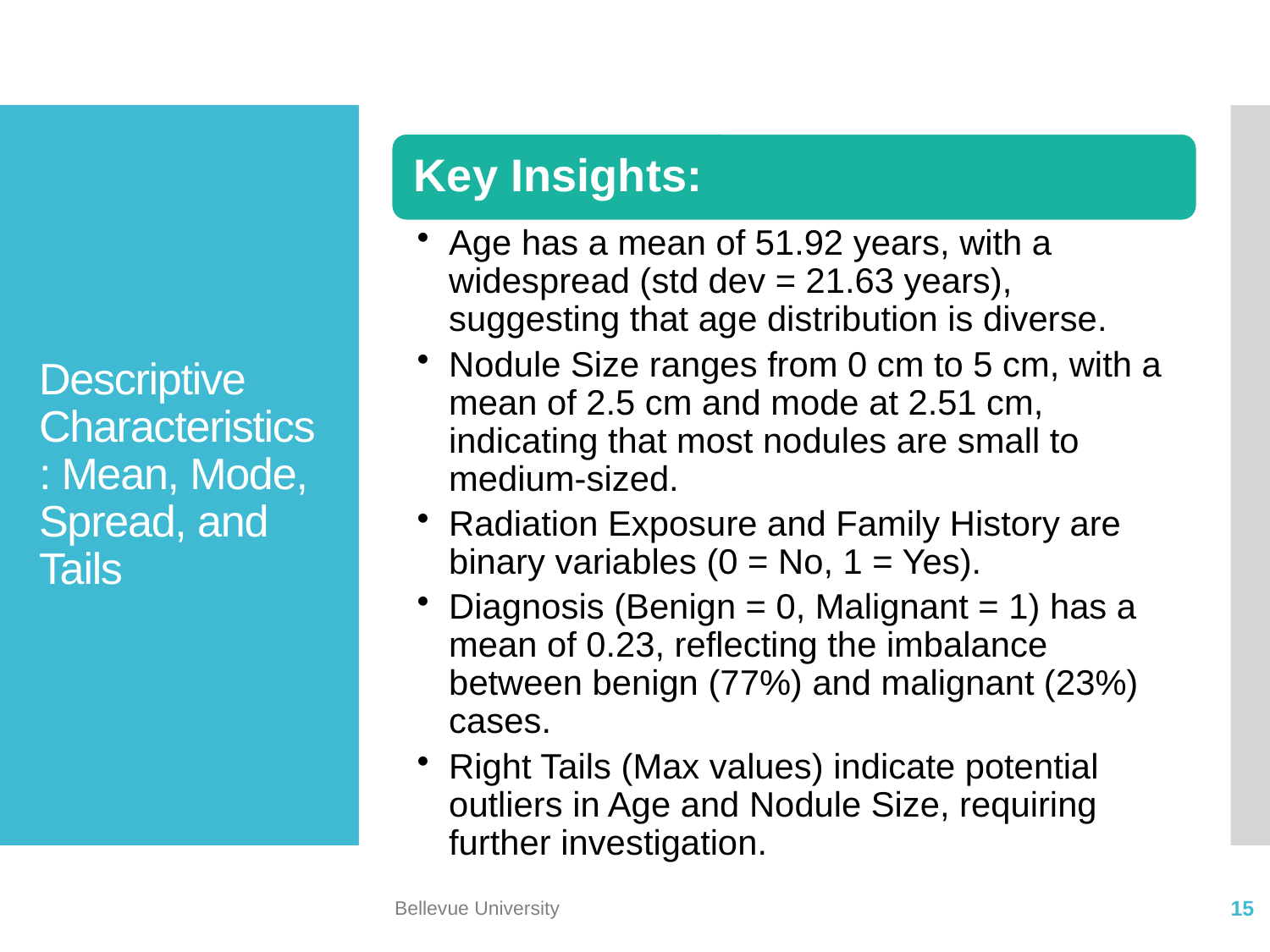

Key Insights:
Age has a mean of 51.92 years, with a widespread (std dev = 21.63 years), suggesting that age distribution is diverse.
Nodule Size ranges from 0 cm to 5 cm, with a mean of 2.5 cm and mode at 2.51 cm, indicating that most nodules are small to medium-sized.
Radiation Exposure and Family History are binary variables (0 = No, 1 = Yes).
Diagnosis (Benign = 0, Malignant = 1) has a mean of 0.23, reflecting the imbalance between benign (77%) and malignant (23%) cases.
Right Tails (Max values) indicate potential outliers in Age and Nodule Size, requiring further investigation.
# Descriptive Characteristics: Mean, Mode, Spread, and Tails

Bellevue University
15